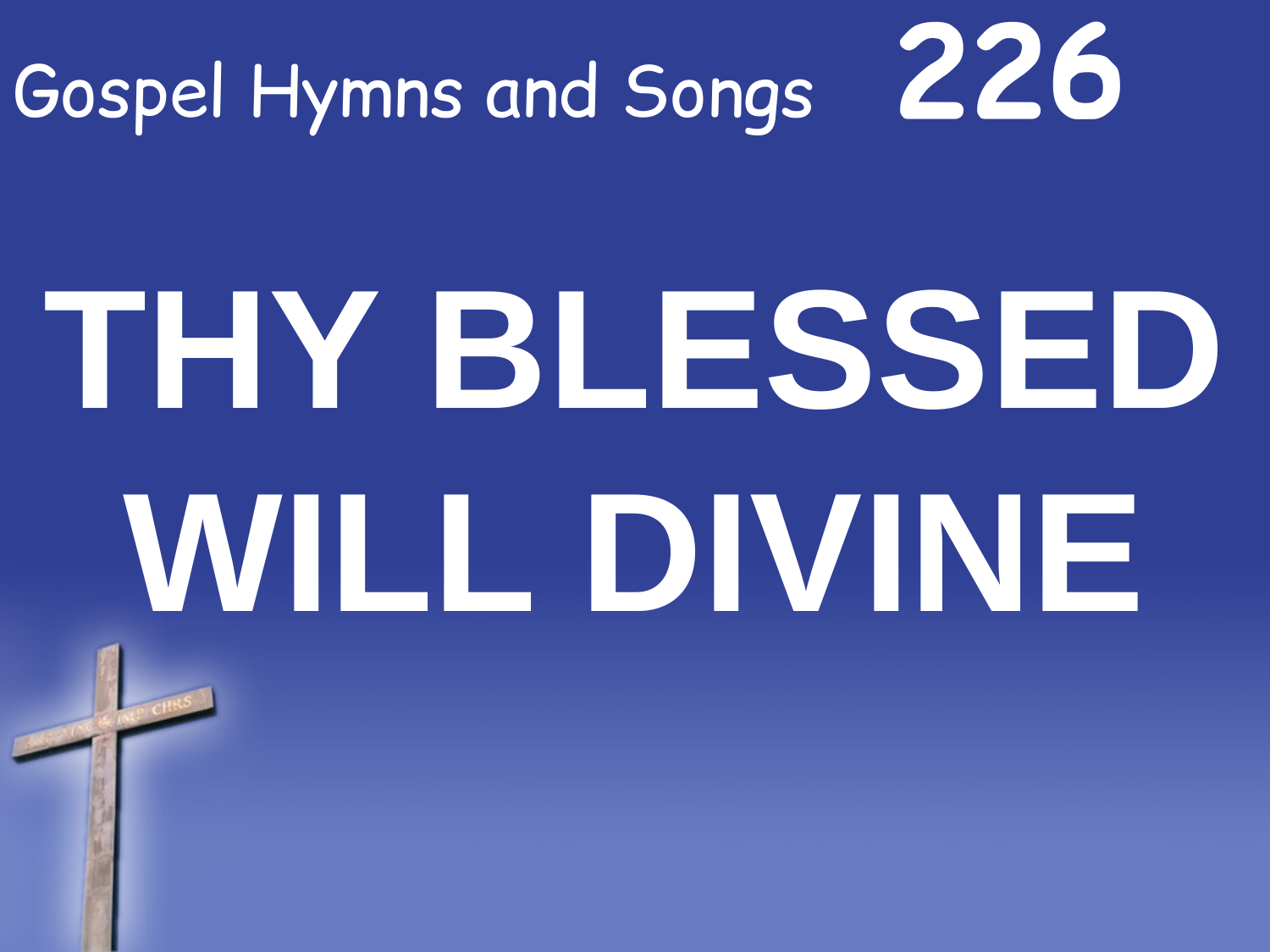

# Gospel Hymns and Songs  226
THY BLESSED WILL DIVINE